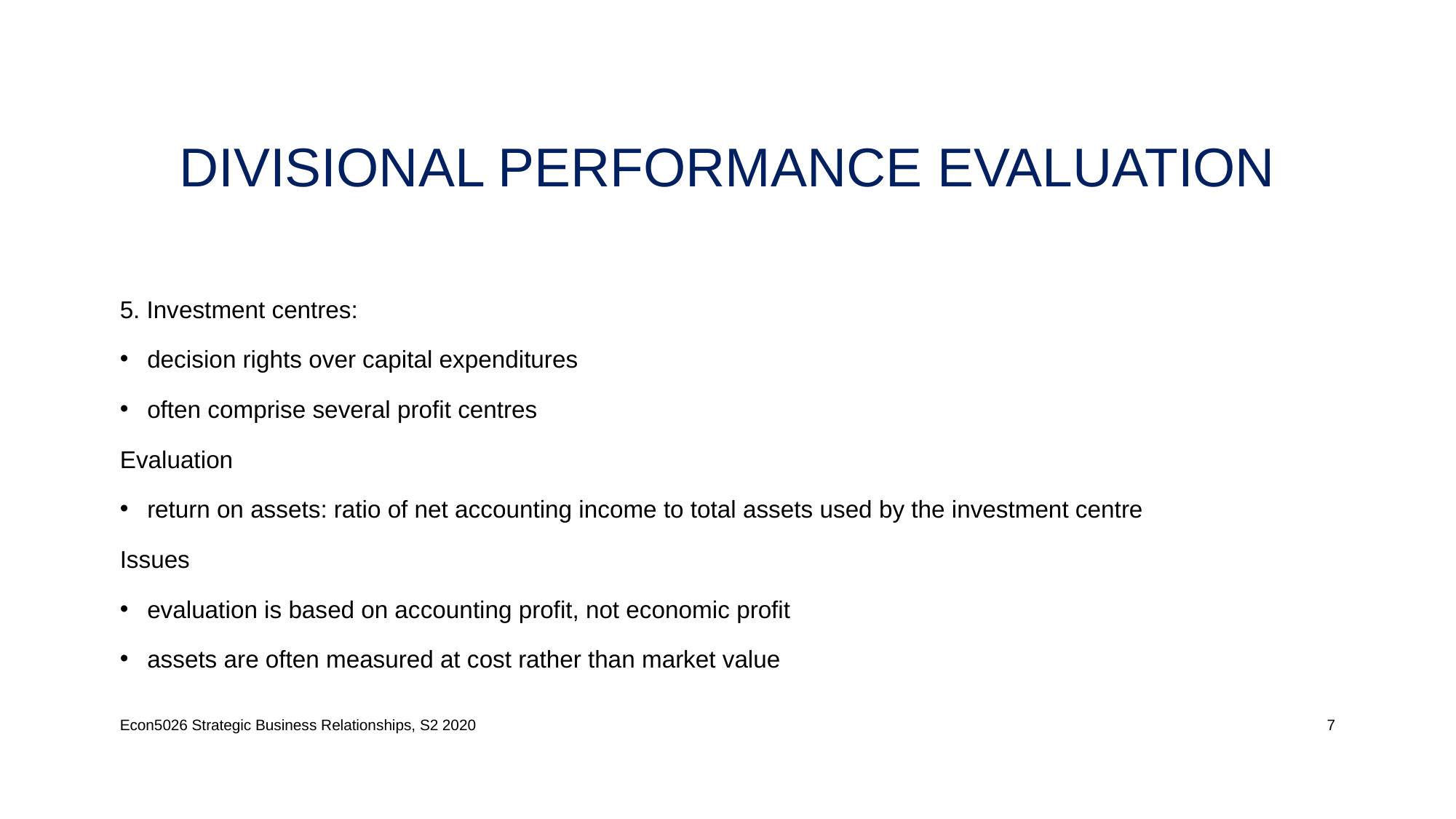

# Divisional Performance Evaluation
5. Investment centres:
decision rights over capital expenditures
often comprise several profit centres
Evaluation
return on assets: ratio of net accounting income to total assets used by the investment centre
Issues
evaluation is based on accounting profit, not economic profit
assets are often measured at cost rather than market value
Econ5026 Strategic Business Relationships, S2 2020
7